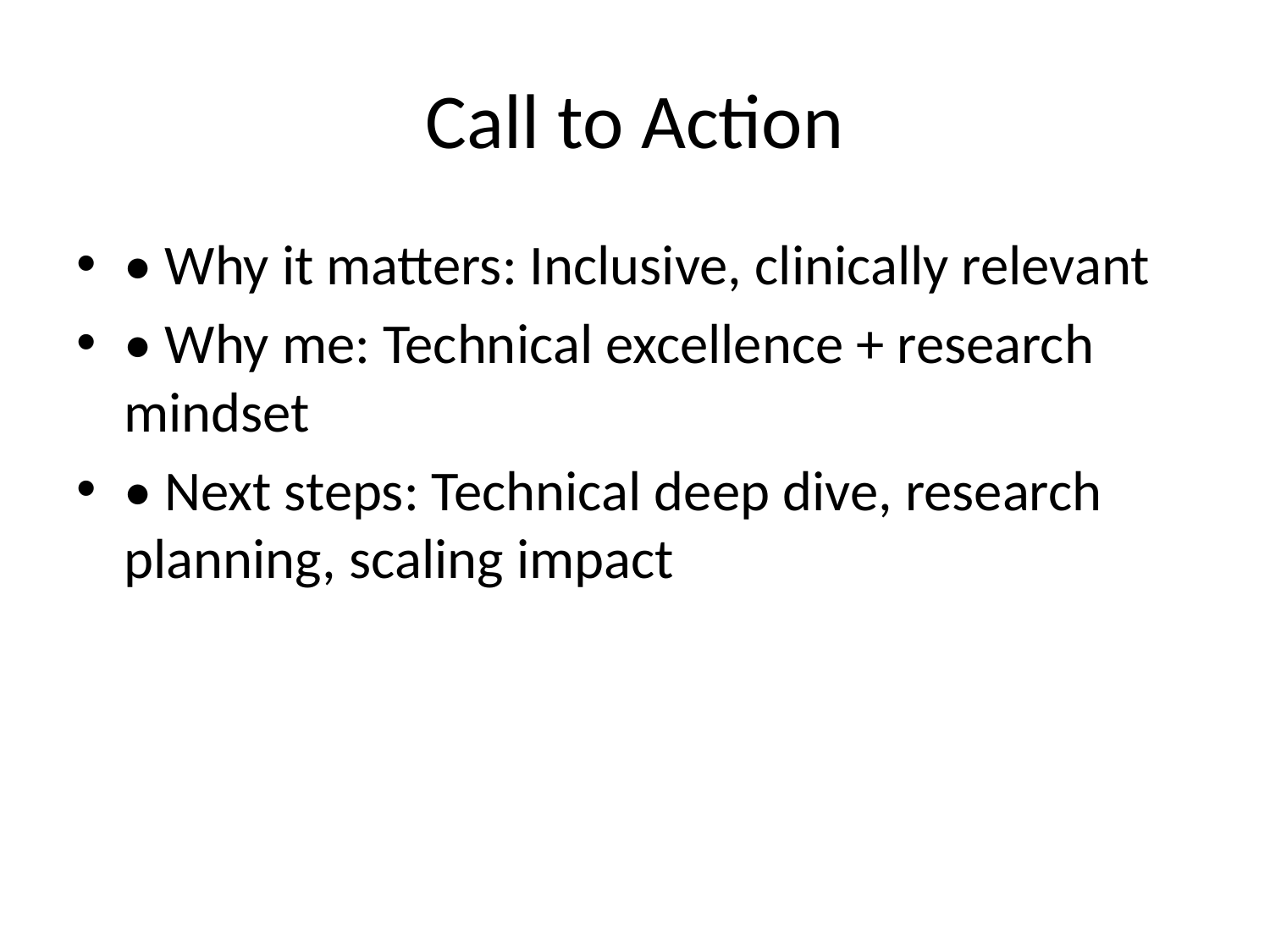

# Call to Action
• Why it matters: Inclusive, clinically relevant
• Why me: Technical excellence + research mindset
• Next steps: Technical deep dive, research planning, scaling impact